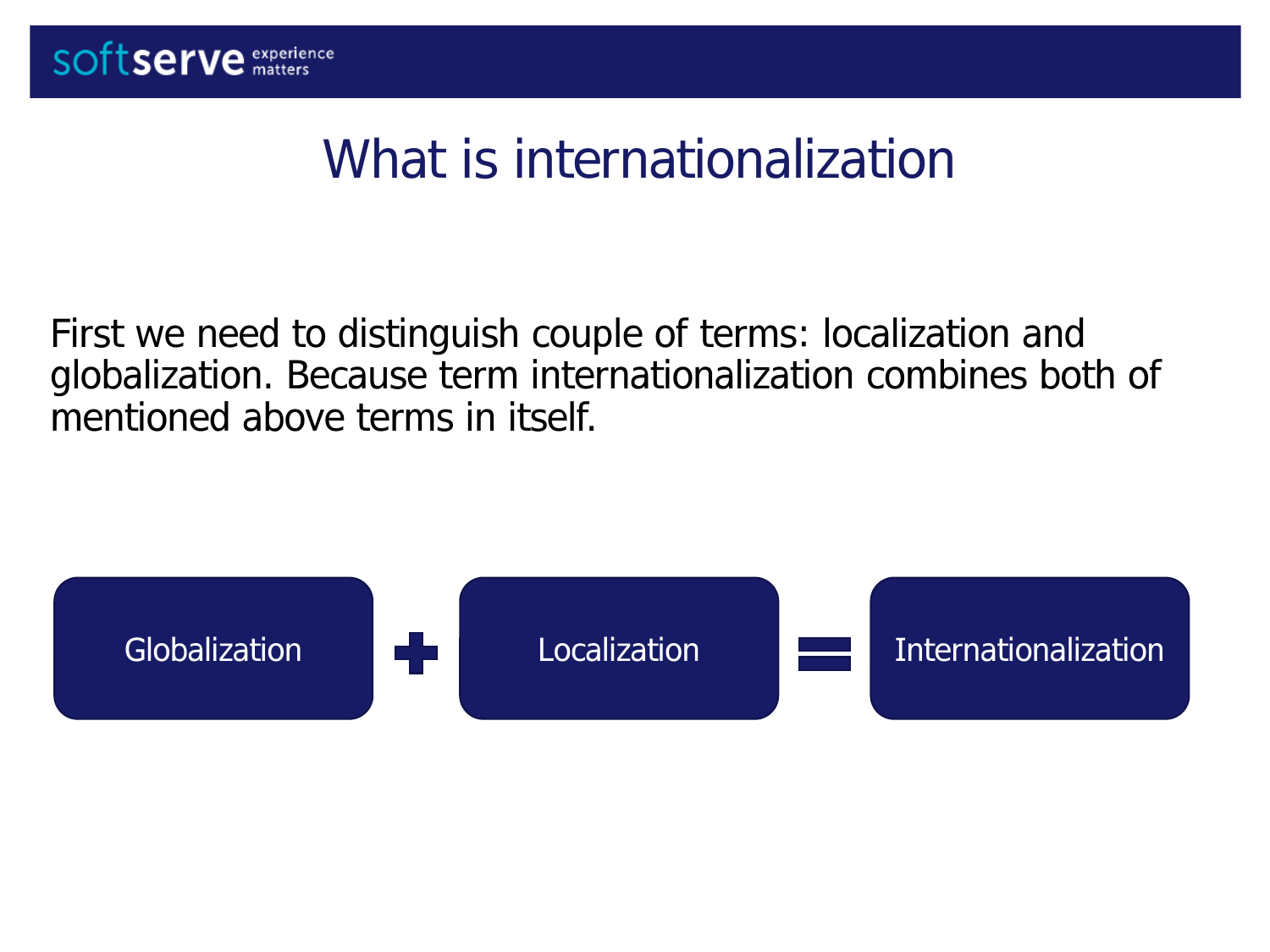

What is internationalization

First we need to distinguish couple of terms: localization and globalization. Because term internationalization combines both of mentioned above terms in itself.

Internationalization
Localization
Globalization